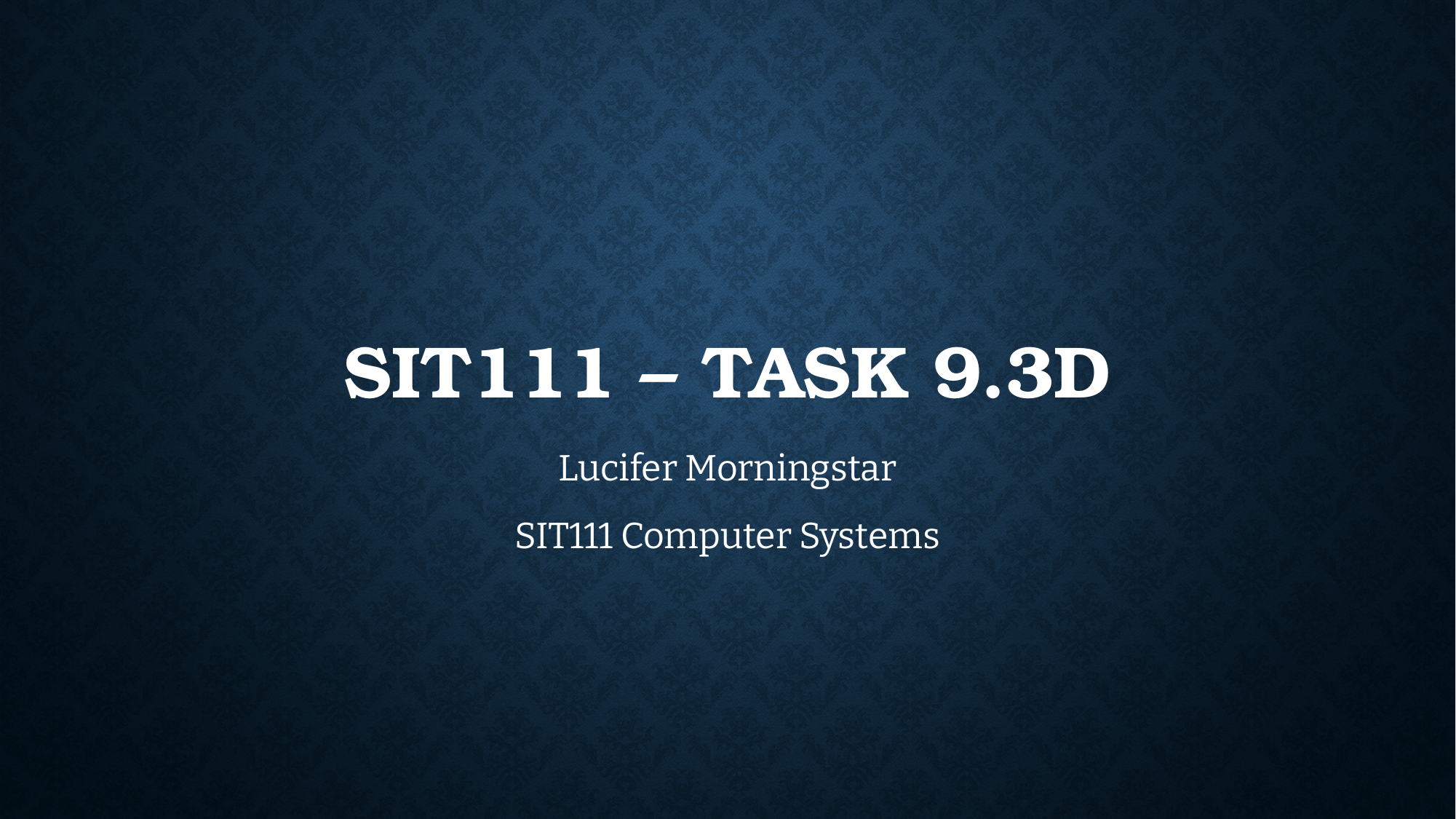

# SIT111 – Task 9.3D
Lucifer Morningstar
SIT111 Computer Systems